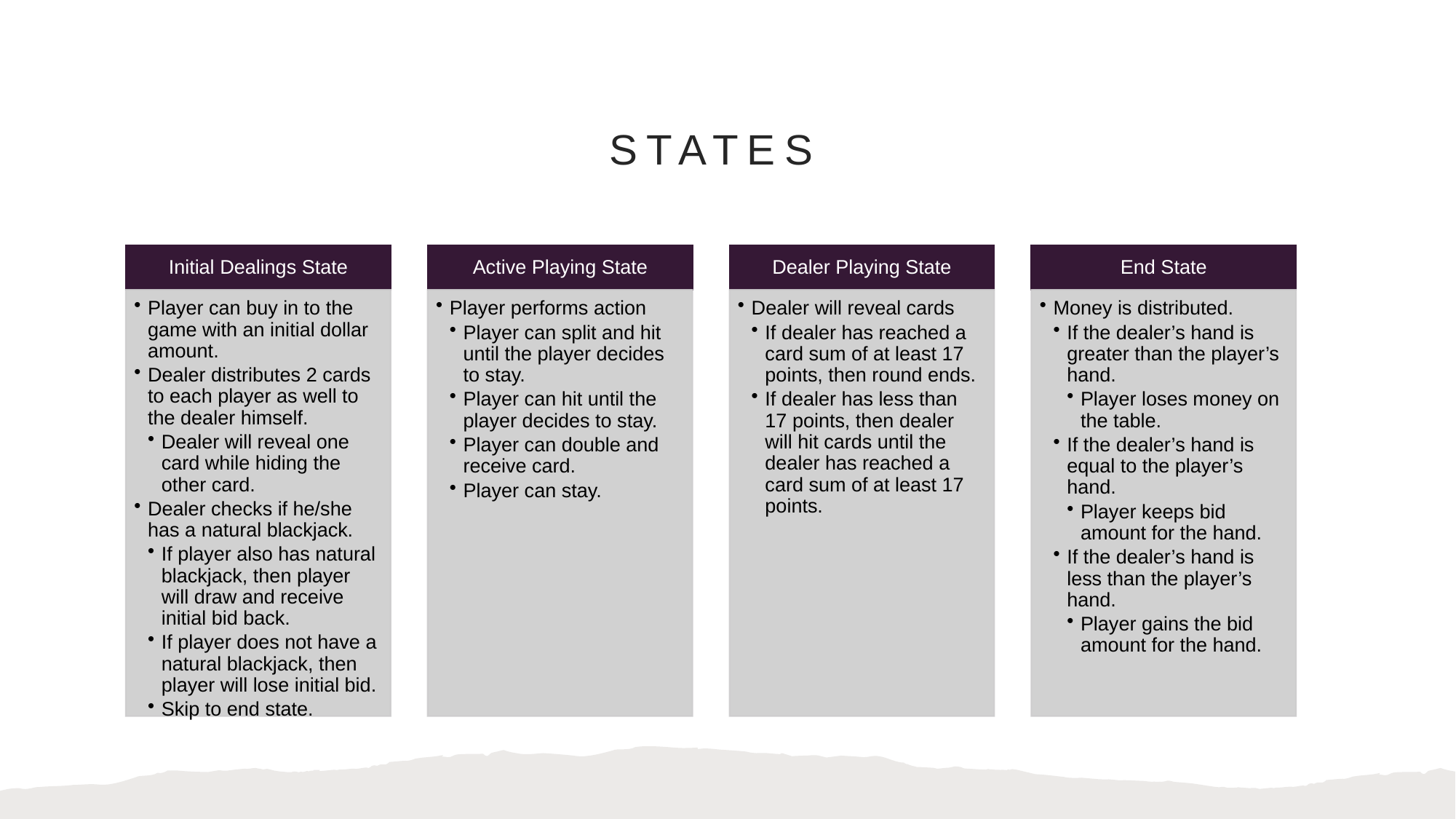

# States
Initial Dealings State
Player can buy in to the game with an initial dollar amount.
Dealer distributes 2 cards to each player as well to the dealer himself.
Dealer will reveal one card while hiding the other card.
Dealer checks if he/she has a natural blackjack.
If player also has natural blackjack, then player will draw and receive initial bid back.
If player does not have a natural blackjack, then player will lose initial bid.
Skip to end state.
Active Playing State
Player performs action
Player can split and hit until the player decides to stay.
Player can hit until the player decides to stay.
Player can double and receive card.
Player can stay.
Dealer Playing State
Dealer will reveal cards
If dealer has reached a card sum of at least 17 points, then round ends.
If dealer has less than 17 points, then dealer will hit cards until the dealer has reached a card sum of at least 17 points.
End State
Money is distributed.
If the dealer’s hand is greater than the player’s hand.
Player loses money on the table.
If the dealer’s hand is equal to the player’s hand.
Player keeps bid amount for the hand.
If the dealer’s hand is less than the player’s hand.
Player gains the bid amount for the hand.